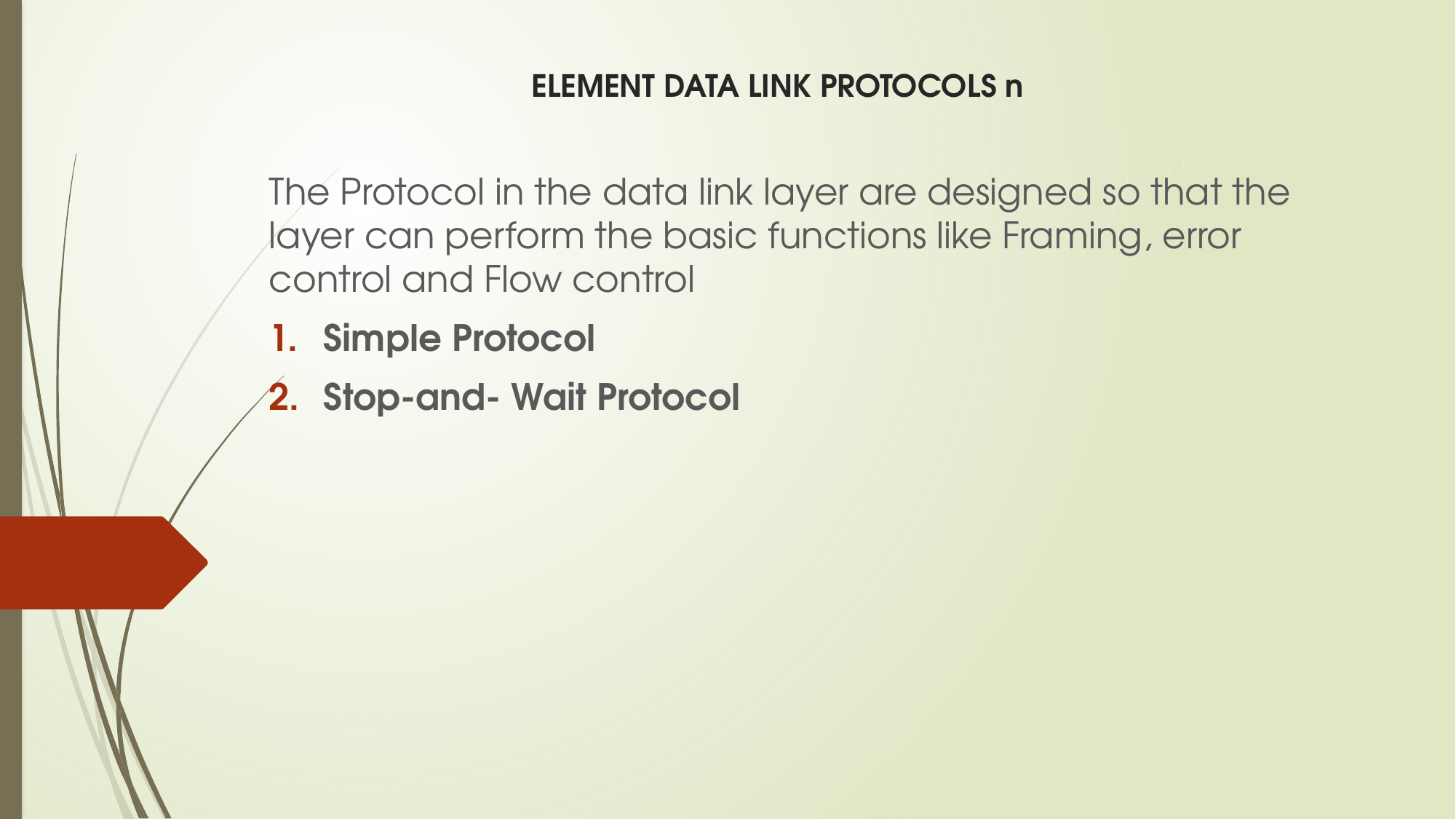

# ELEMENT DATA LINK PROTOCOLS n
The Protocol in the data link layer are designed so that the layer can perform the basic functions like Framing, error control and Flow control
Simple Protocol
Stop-and- Wait Protocol